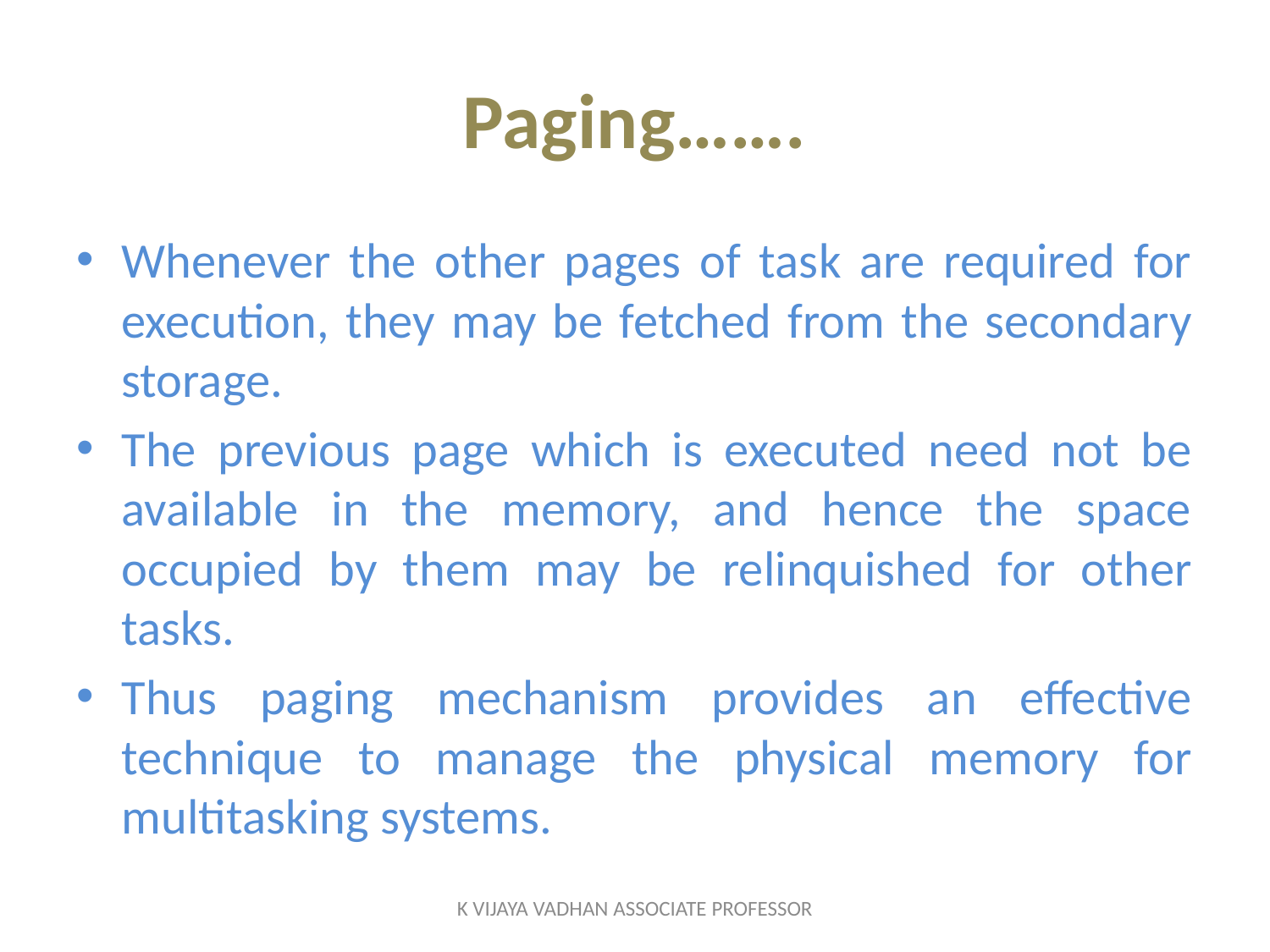

# Paging…….
Whenever the other pages of task are required for execution, they may be fetched from the secondary storage.
The previous page which is executed need not be available in the memory, and hence the space occupied by them may be relinquished for other tasks.
Thus paging mechanism provides an effective technique to manage the physical memory for multitasking systems.

K VIJAYA VADHAN ASSOCIATE PROFESSOR